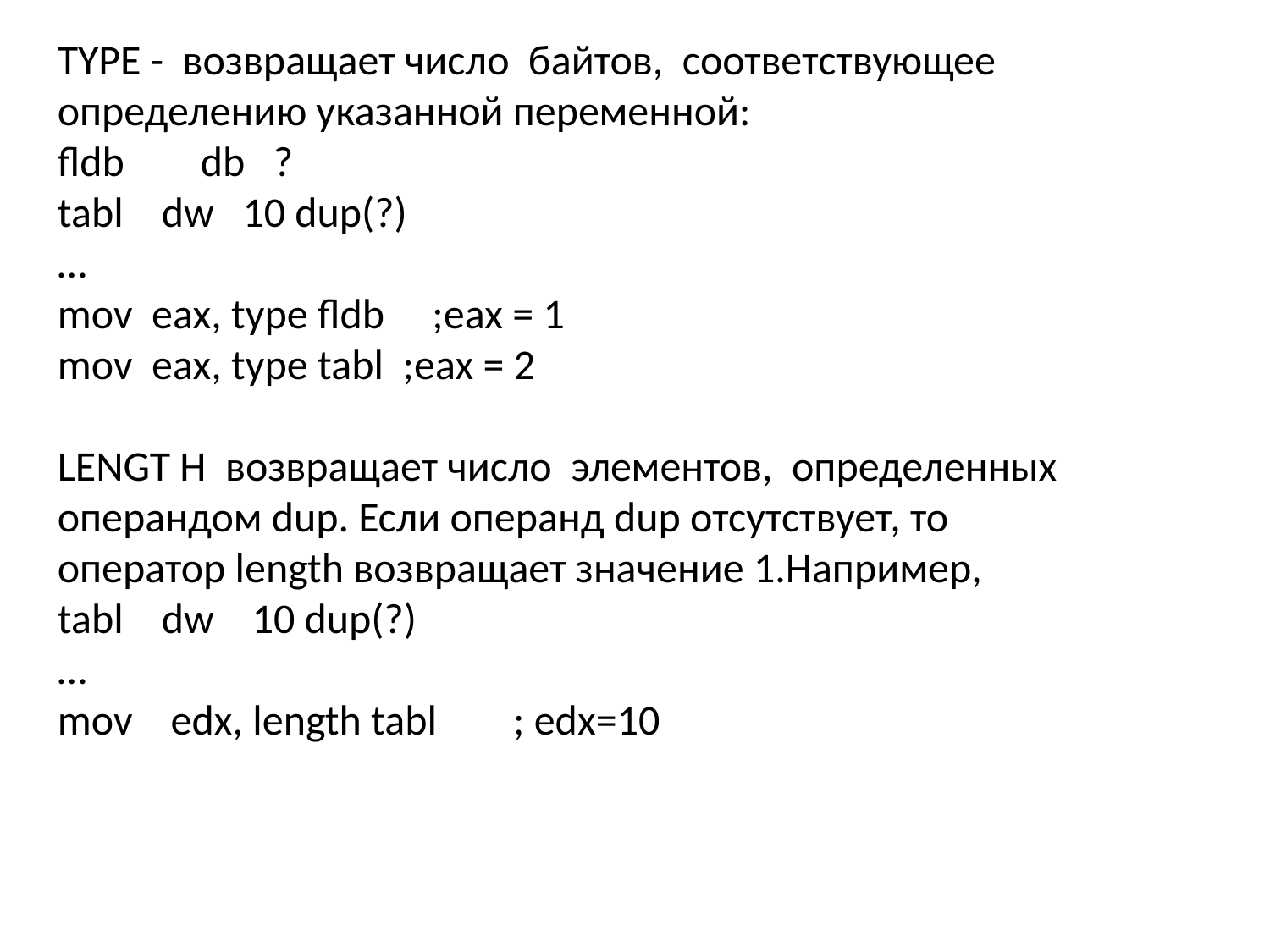

TYPE -  возвращает число  байтов,  соответствующее  определению указанной переменной:
fldb        db   ?
tabl    dw   10 dup(?)
…
mov  eax, type fldb     ;eax = 1
mov  eax, type tabl  ;eax = 2

LENGT H  возвращает число  элементов,  определенных  операндом dup. Если операнд dup отсутствует, то оператор length возвращает значение 1.Например,
tabl    dw    10 dup(?)
…
mov    edx, length tabl        ; edx=10